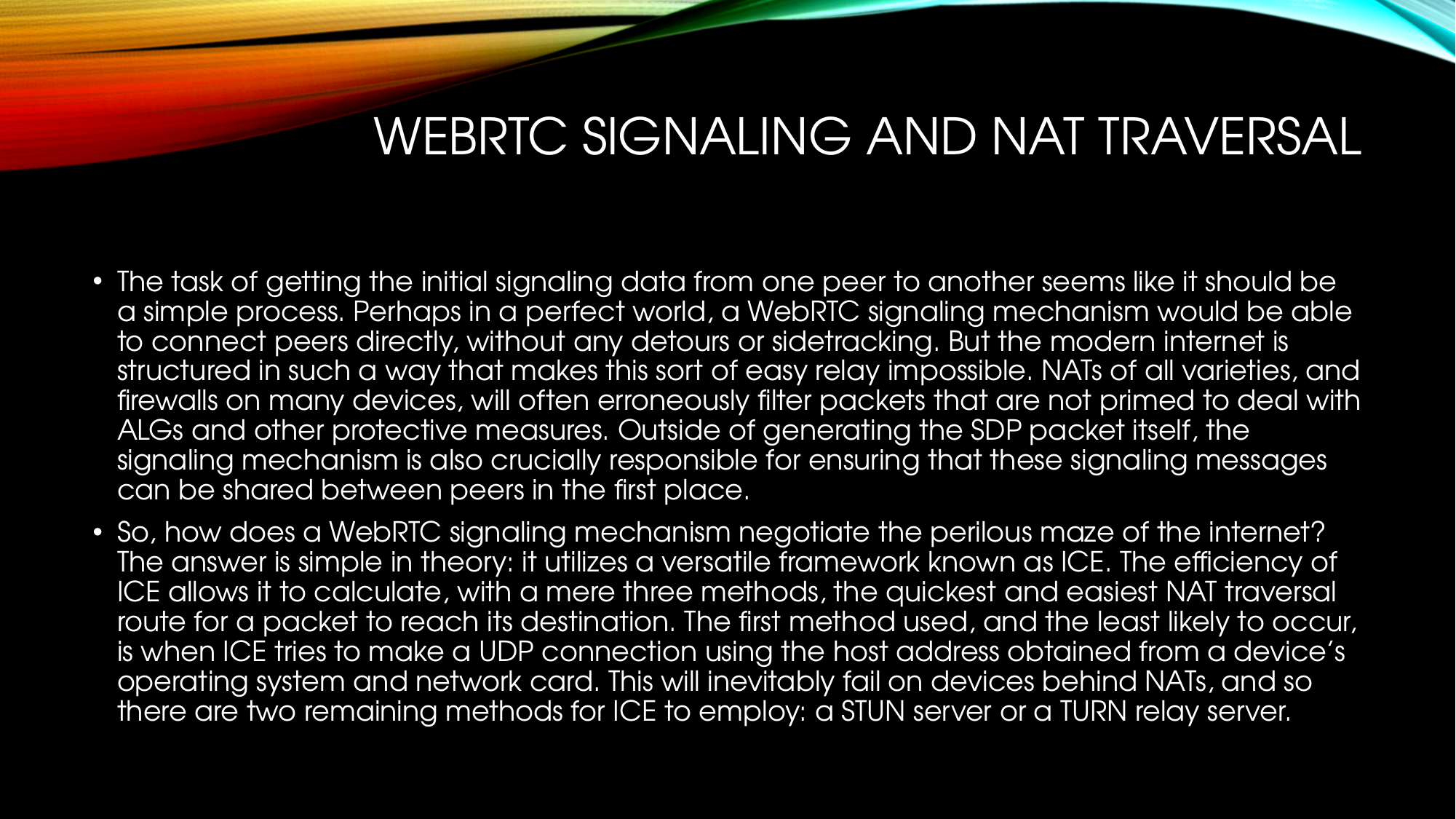

# WebRTC Signaling and NAT Traversal
The task of getting the initial signaling data from one peer to another seems like it should be a simple process. Perhaps in a perfect world, a WebRTC signaling mechanism would be able to connect peers directly, without any detours or sidetracking. But the modern internet is structured in such a way that makes this sort of easy relay impossible. NATs of all varieties, and firewalls on many devices, will often erroneously filter packets that are not primed to deal with ALGs and other protective measures. Outside of generating the SDP packet itself, the signaling mechanism is also crucially responsible for ensuring that these signaling messages can be shared between peers in the first place.
So, how does a WebRTC signaling mechanism negotiate the perilous maze of the internet? The answer is simple in theory: it utilizes a versatile framework known as ICE. The efficiency of ICE allows it to calculate, with a mere three methods, the quickest and easiest NAT traversal route for a packet to reach its destination. The first method used, and the least likely to occur, is when ICE tries to make a UDP connection using the host address obtained from a device’s operating system and network card. This will inevitably fail on devices behind NATs, and so there are two remaining methods for ICE to employ: a STUN server or a TURN relay server.